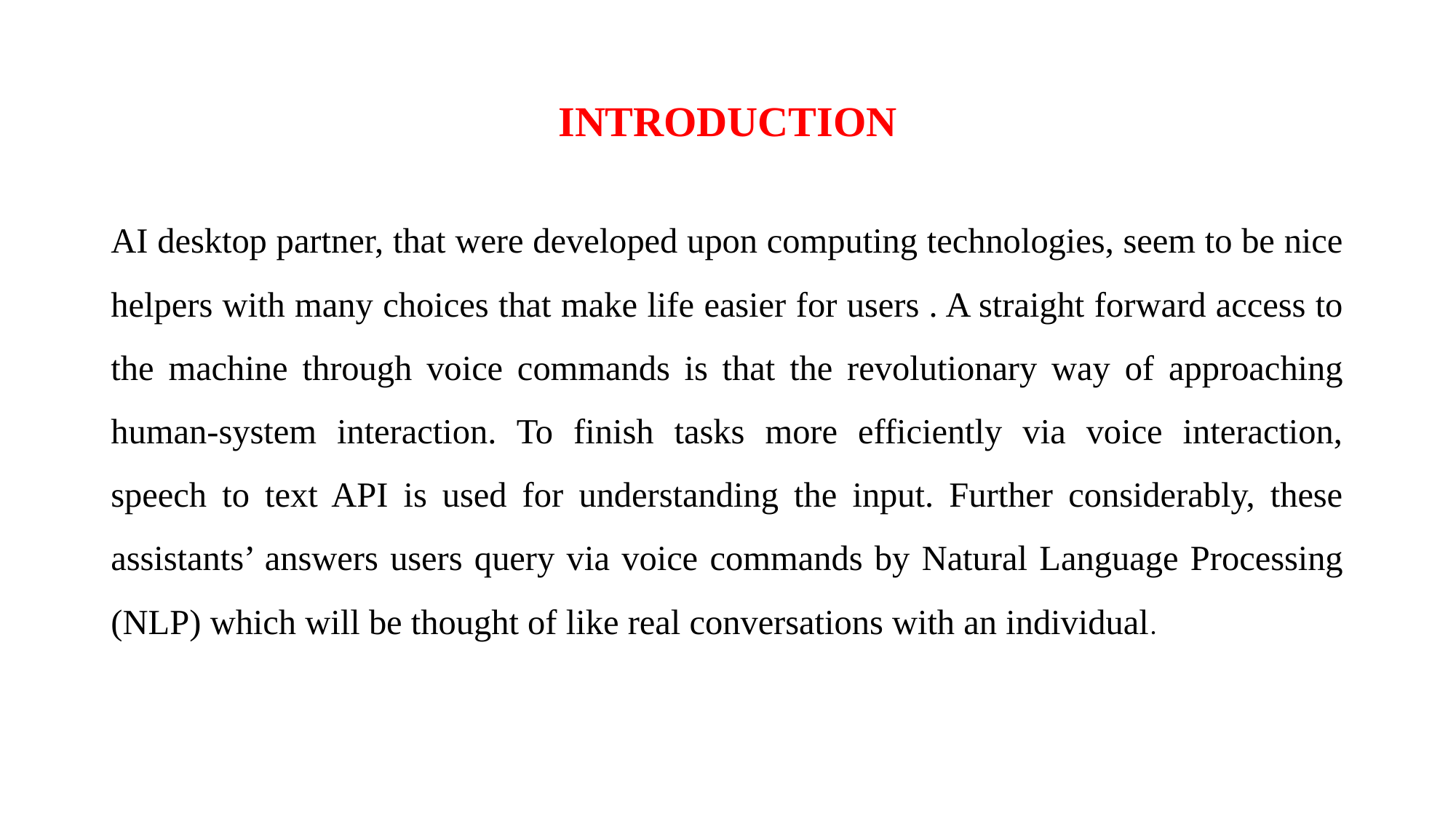

# INTRODUCTION
AI desktop partner, that were developed upon computing technologies, seem to be nice helpers with many choices that make life easier for users . A straight forward access to the machine through voice commands is that the revolutionary way of approaching human-system interaction. To finish tasks more efficiently via voice interaction, speech to text API is used for understanding the input. Further considerably, these assistants’ answers users query via voice commands by Natural Language Processing (NLP) which will be thought of like real conversations with an individual.